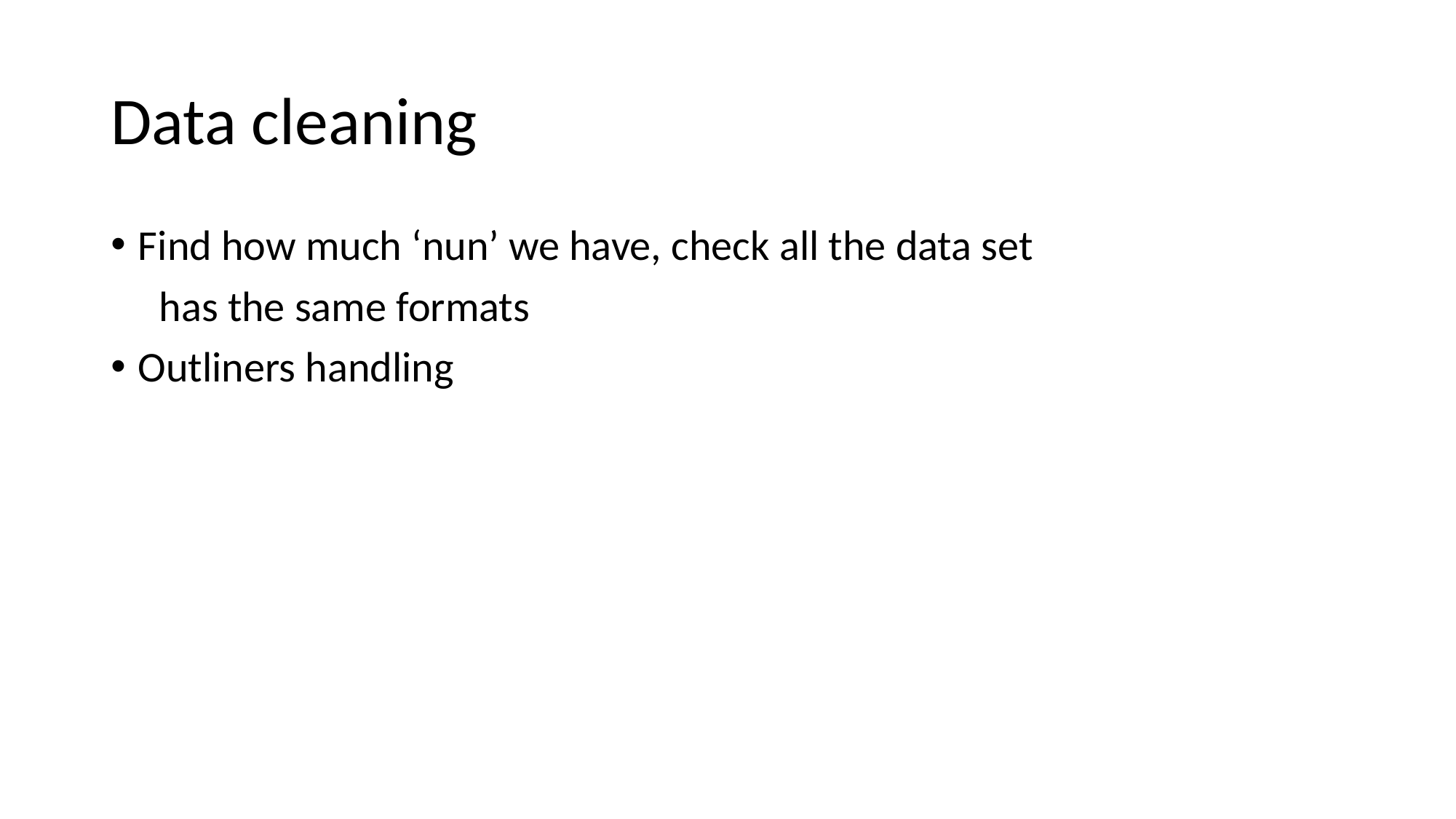

# Data cleaning
Find how much ‘nun’ we have, check all the data set
     has the same formats
Outliners handling